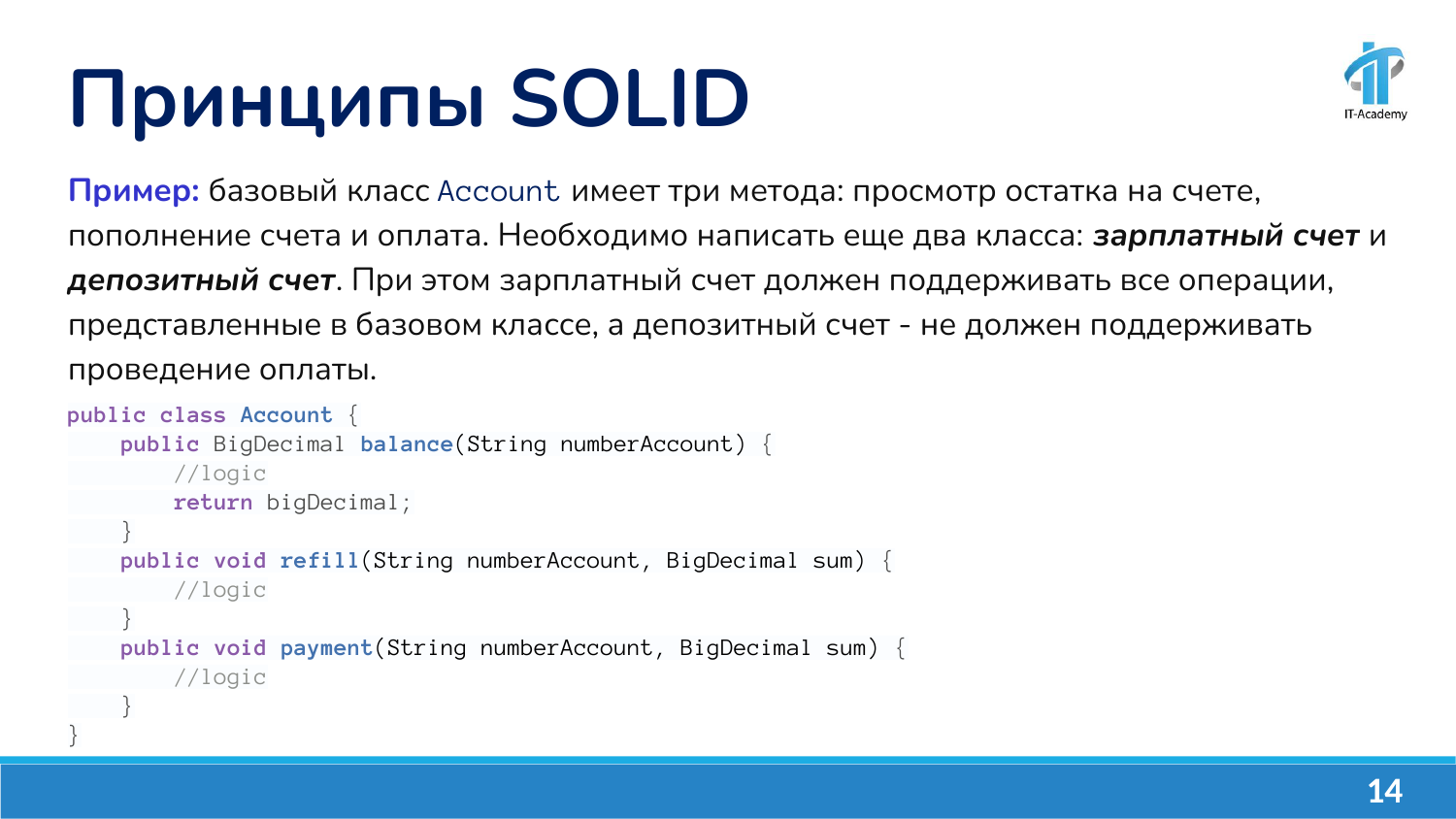

Принципы SOLID
Пример: базовый класс Account имеет три метода: просмотр остатка на счете, пополнение счета и оплата. Необходимо написать еще два класса: зарплатный счет и депозитный счет. При этом зарплатный счет должен поддерживать все операции, представленные в базовом классе, а депозитный счет - не должен поддерживать проведение оплаты.
public class Account {
    public BigDecimal balance(String numberAccount) {
        //logic
        return bigDecimal;
    }
    public void refill(String numberAccount, BigDecimal sum) {
        //logic
    }
    public void payment(String numberAccount, BigDecimal sum) {
        //logic
    }
}
14